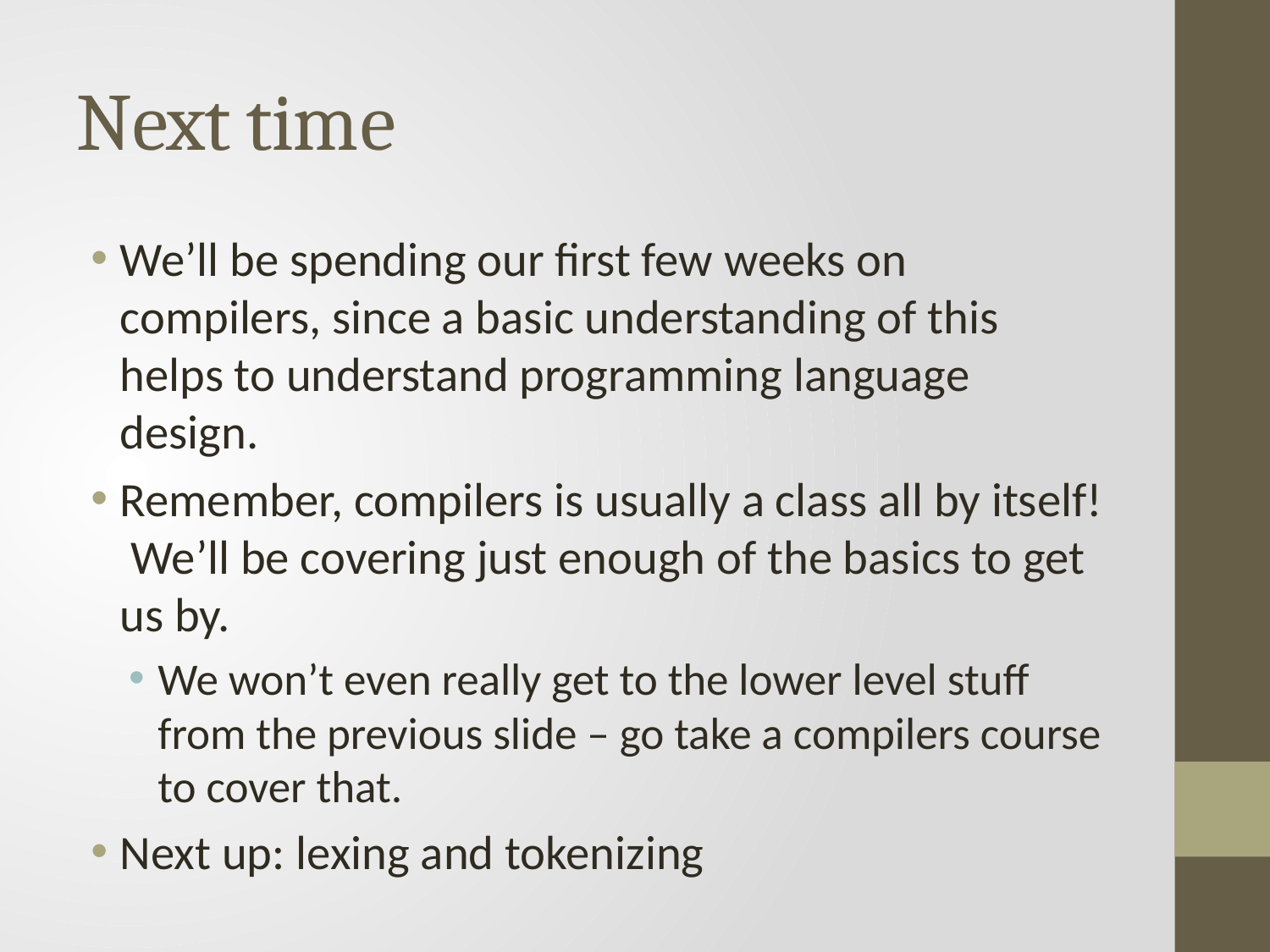

# Next time
We’ll be spending our first few weeks on compilers, since a basic understanding of this helps to understand programming language design.
Remember, compilers is usually a class all by itself!  We’ll be covering just enough of the basics to get us by.
We won’t even really get to the lower level stuff from the previous slide – go take a compilers course to cover that.
Next up: lexing and tokenizing